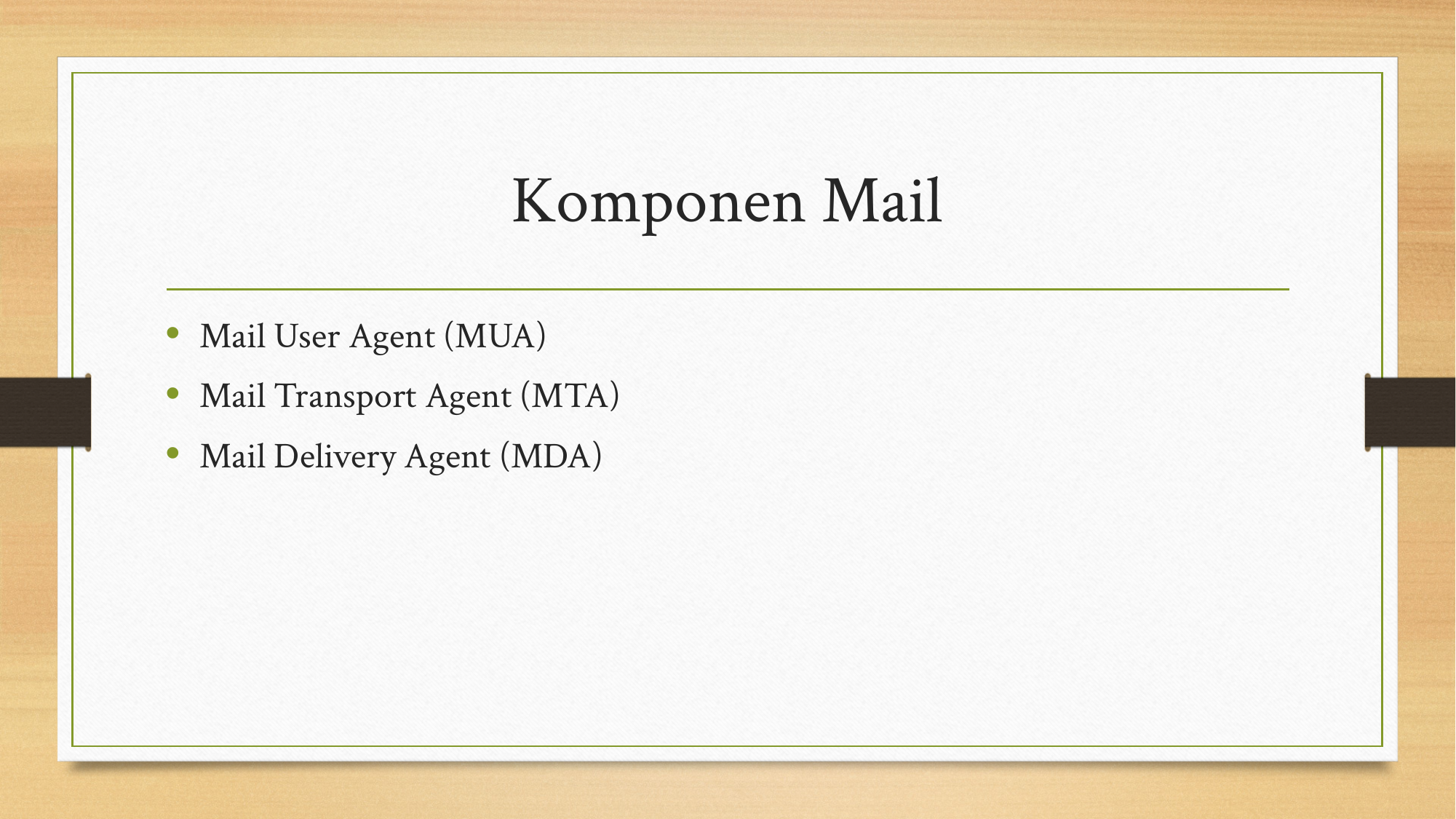

# Komponen Mail
Mail User Agent (MUA)
Mail Transport Agent (MTA)
Mail Delivery Agent (MDA)